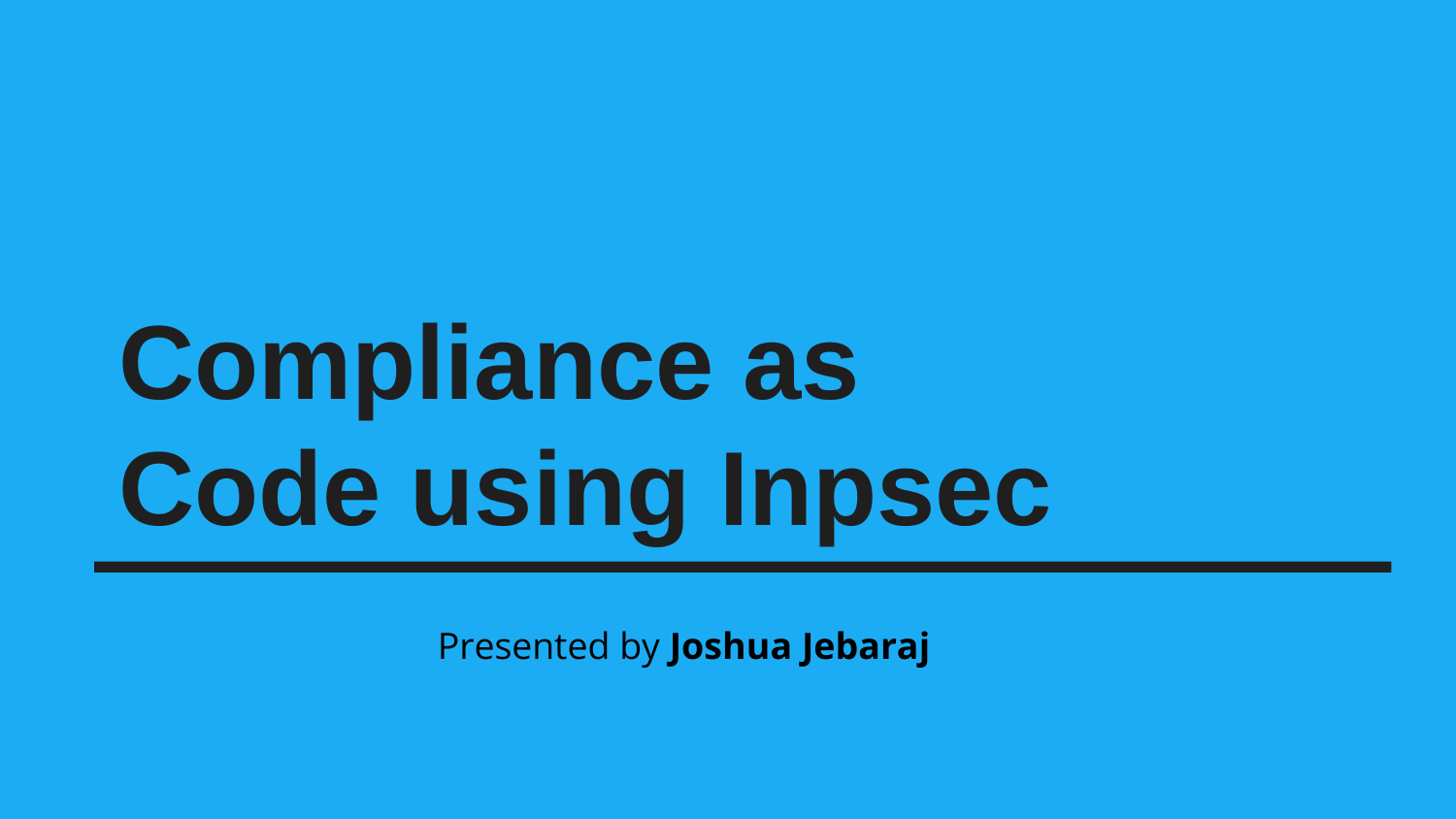

Compliance as Code using Inpsec

Presented by Joshua Jebaraj